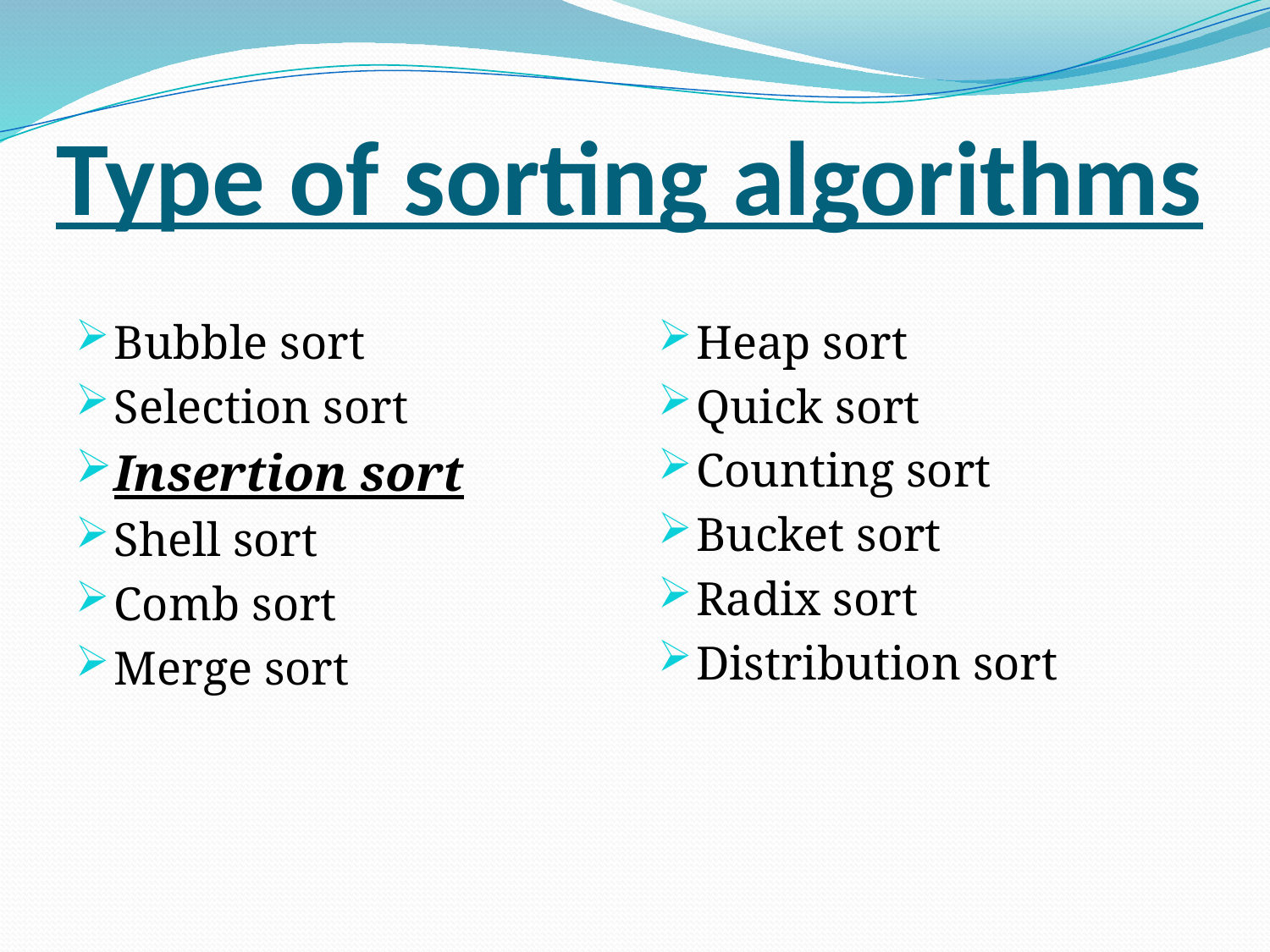

# Type of sorting algorithms
Bubble sort
Selection sort
Insertion sort
Shell sort
Comb sort
Merge sort
Heap sort
Quick sort
Counting sort
Bucket sort
Radix sort
Distribution sort